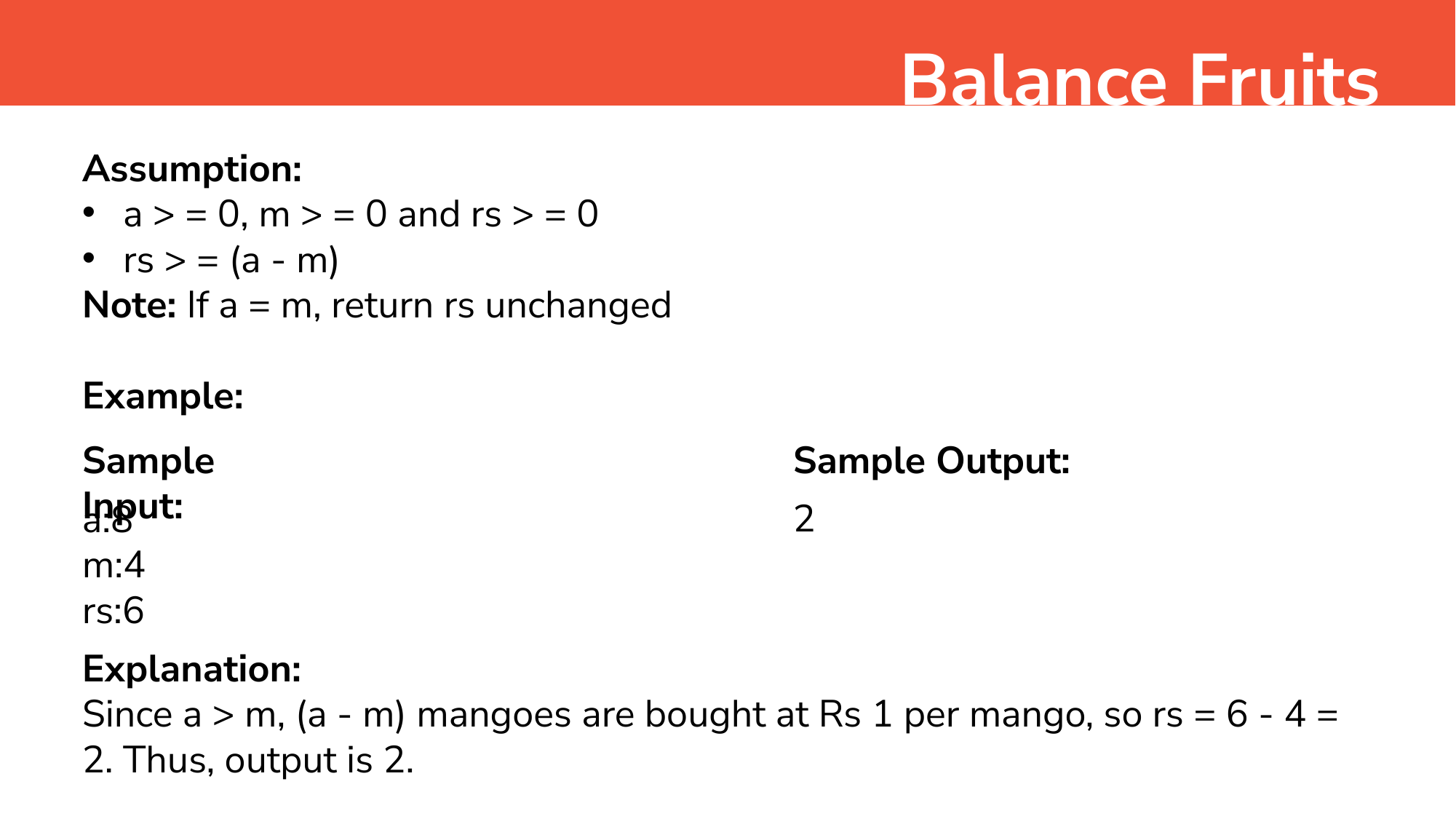

Balance Fruits
Assumption:
a > = 0, m > = 0 and rs > = 0
rs > = (a - m)
Note: If a = m, return rs unchanged

Example:

Explanation:
Since a > m, (a - m) mangoes are bought at Rs 1 per mango, so rs = 6 - 4 = 2. Thus, output is 2.
Sample Input:
Sample Output:
2
a:8
m:4
rs:6